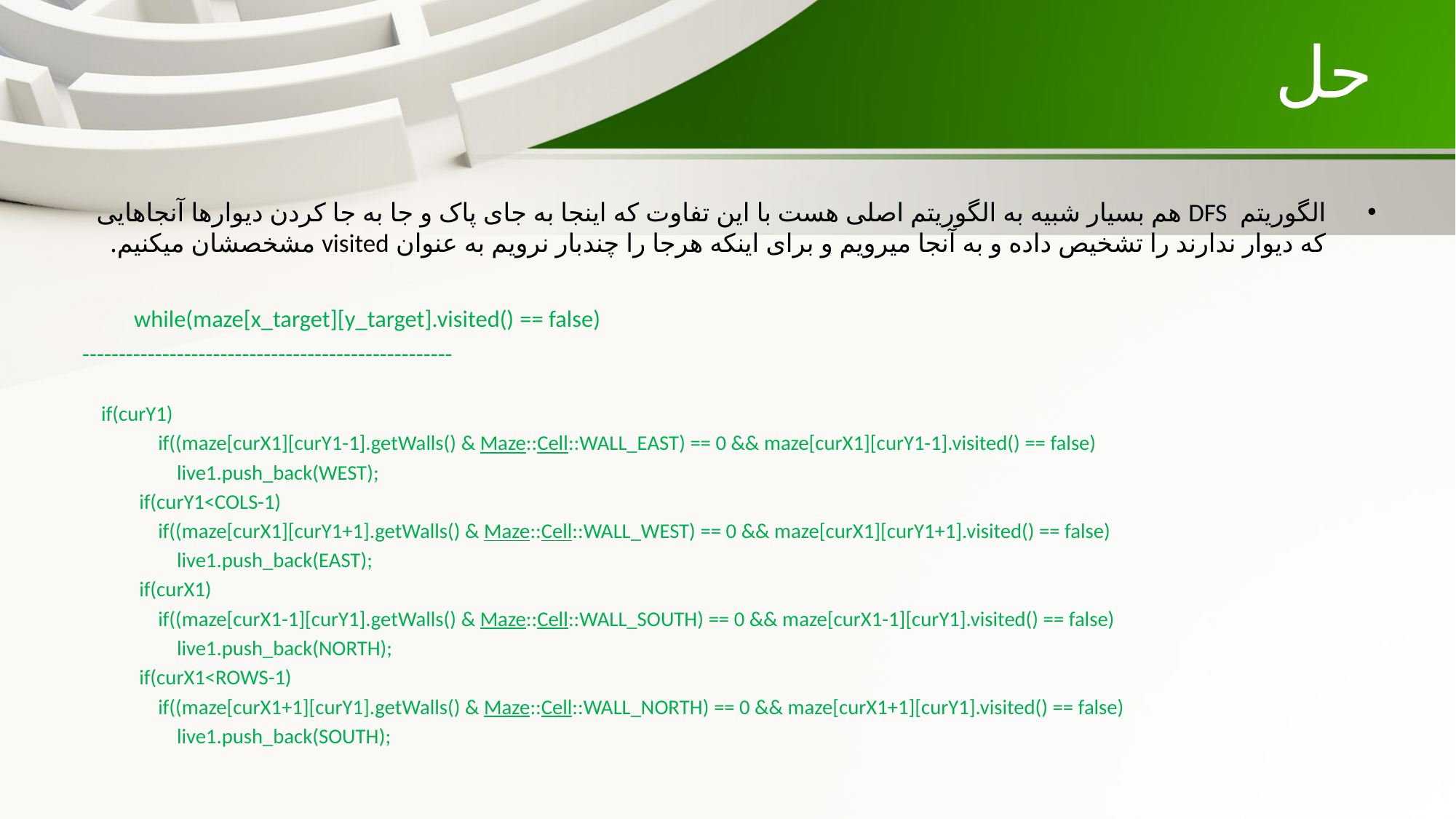

# حل
الگوریتم  DFS هم بسیار شبیه به الگوریتم اصلی هست با این تفاوت که اینجا به جای پاک و جا به جا کردن دیوارها آنجاهایی که دیوار ندارند را تشخیص داده و به آنجا میرویم و برای اینکه هرجا را چندبار نرویم به عنوان visited مشخصشان میکنیم.

        while(maze[x_target][y_target].visited() == false)
---------------------------------------------------

    if(curY1)
                if((maze[curX1][curY1-1].getWalls() & Maze::Cell::WALL_EAST) == 0 && maze[curX1][curY1-1].visited() == false)
                    live1.push_back(WEST);
            if(curY1<COLS-1)
                if((maze[curX1][curY1+1].getWalls() & Maze::Cell::WALL_WEST) == 0 && maze[curX1][curY1+1].visited() == false)
                    live1.push_back(EAST);
            if(curX1)
                if((maze[curX1-1][curY1].getWalls() & Maze::Cell::WALL_SOUTH) == 0 && maze[curX1-1][curY1].visited() == false)
                    live1.push_back(NORTH);
            if(curX1<ROWS-1)
                if((maze[curX1+1][curY1].getWalls() & Maze::Cell::WALL_NORTH) == 0 && maze[curX1+1][curY1].visited() == false)
                    live1.push_back(SOUTH);